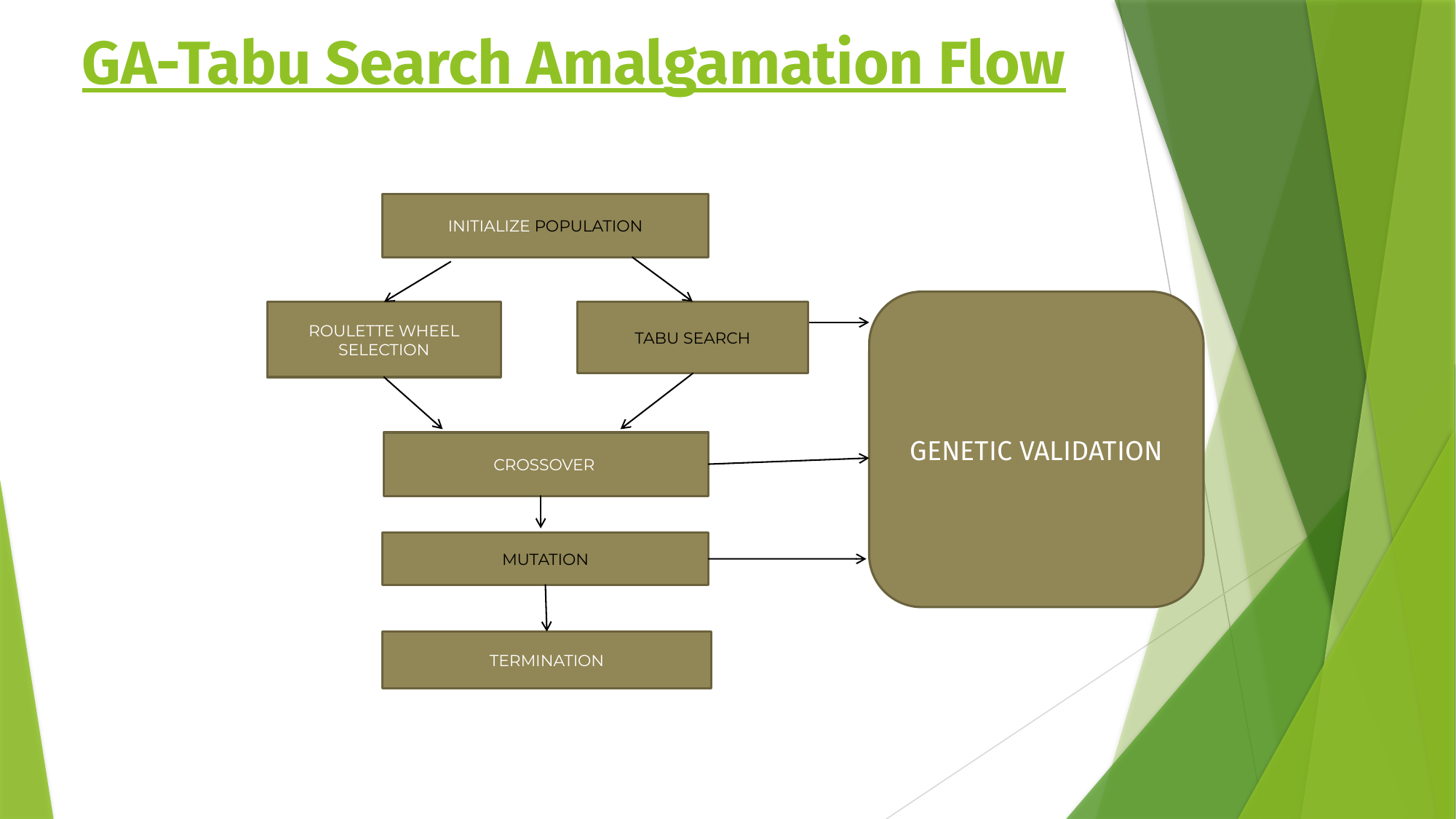

GA-Tabu Search Amalgamation Flow
INITIALIZE POPULATION
GENETIC VALIDATION
TABU SEARCH
ROULETTE WHEEL SELECTION
CROSSOVER
MUTATION
TERMINATION